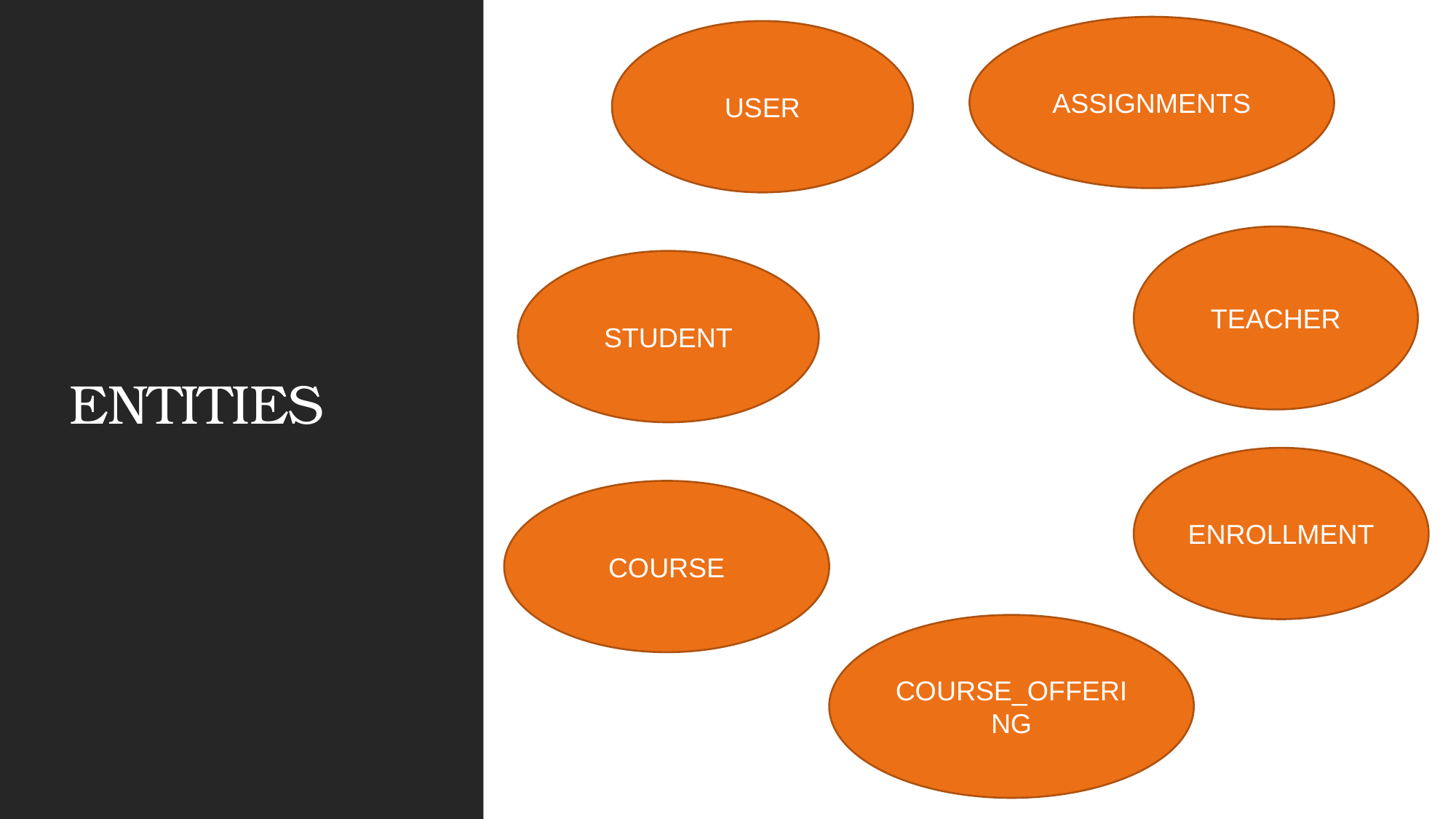

ASSIGNMENTS
USER
# ENTITIES
TEACHER
STUDENT
ENROLLMENT
COURSE
COURSE_OFFERING